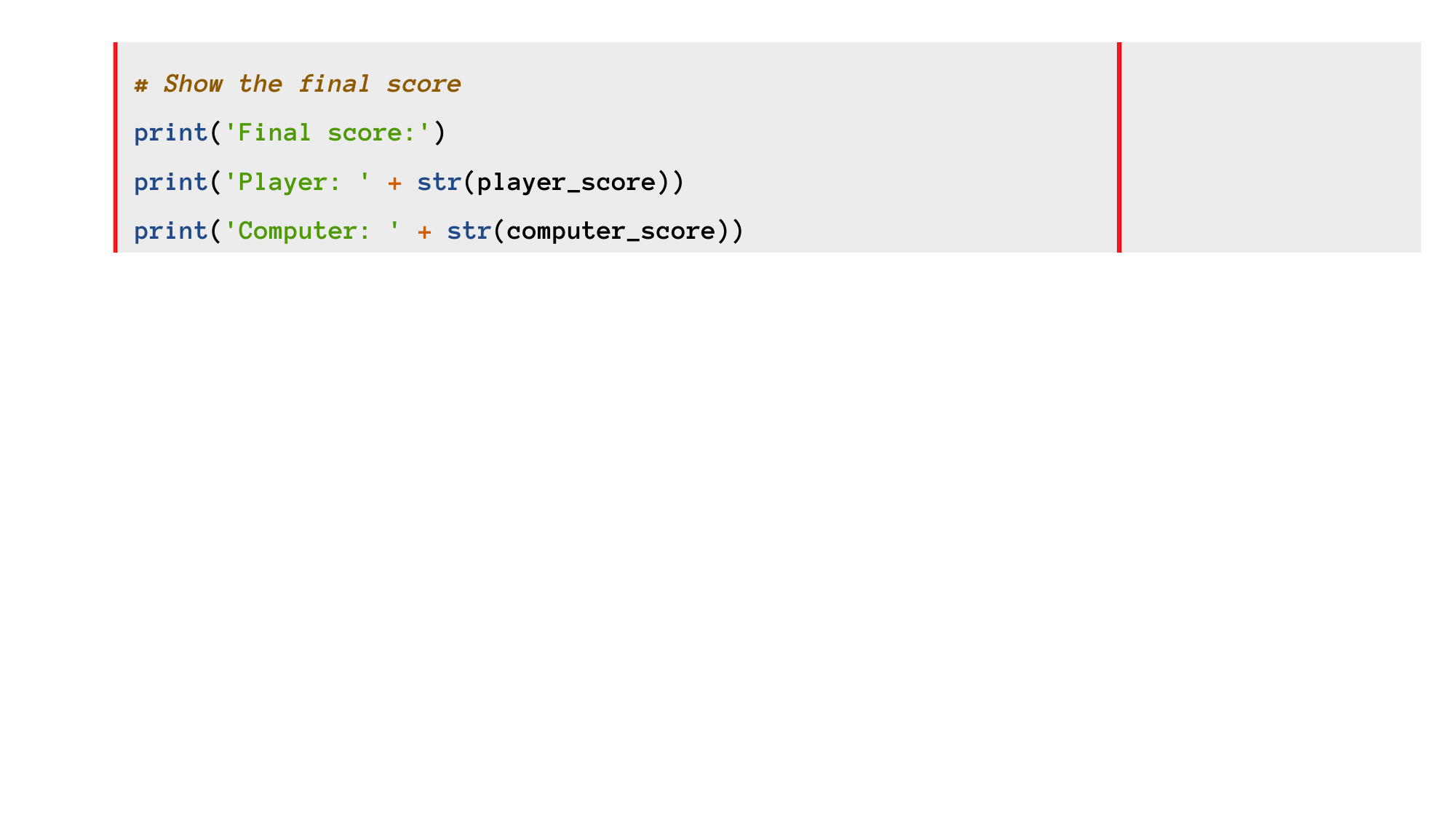

# Show the final score
print('Final score:')
print('Player: ' + str(player_score))
print('Computer: ' + str(computer_score))